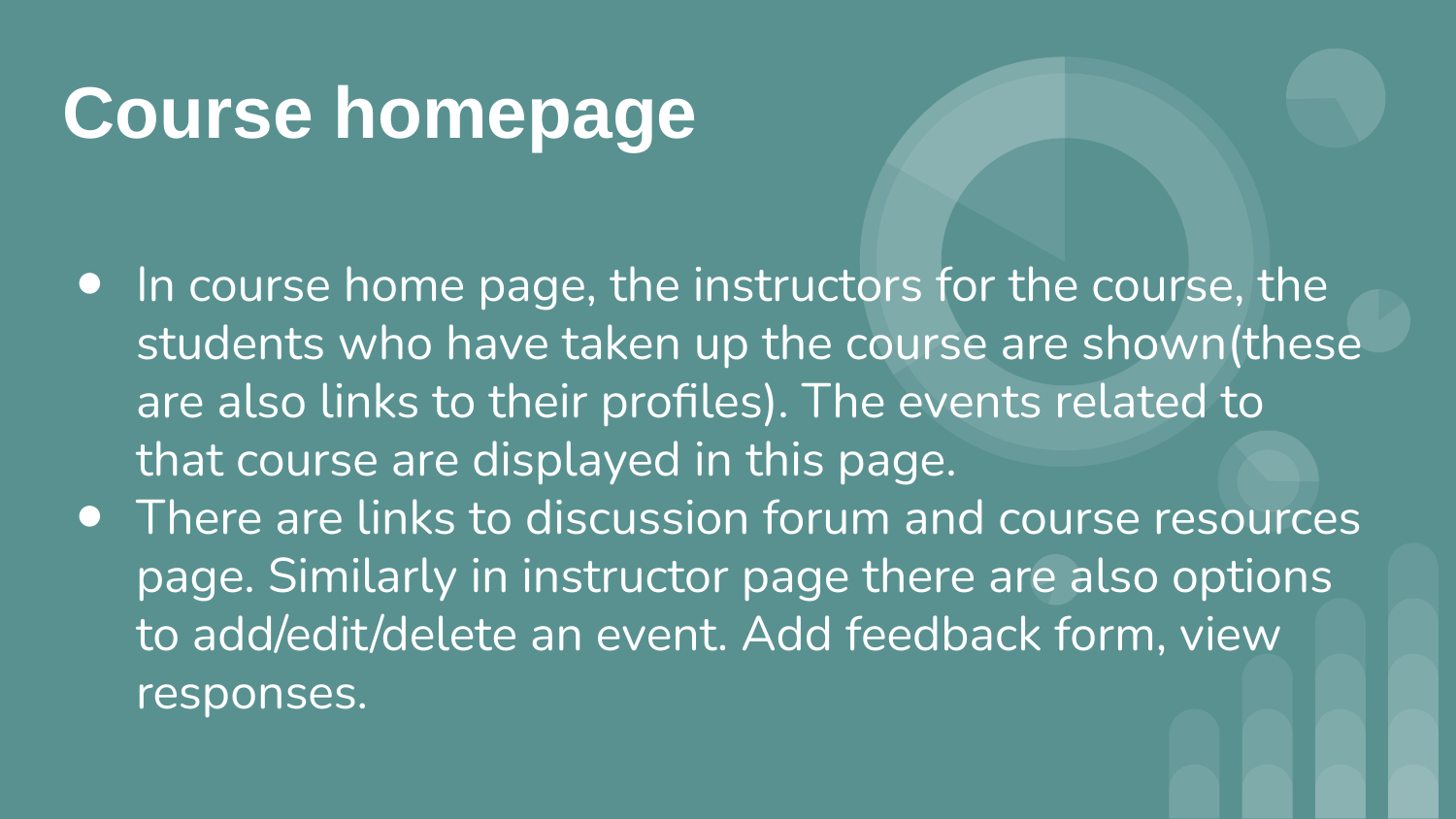

Course homepage
In course home page, the instructors for the course, the students who have taken up the course are shown(these are also links to their profiles). The events related to that course are displayed in this page.
There are links to discussion forum and course resources page. Similarly in instructor page there are also options to add/edit/delete an event. Add feedback form, view responses.